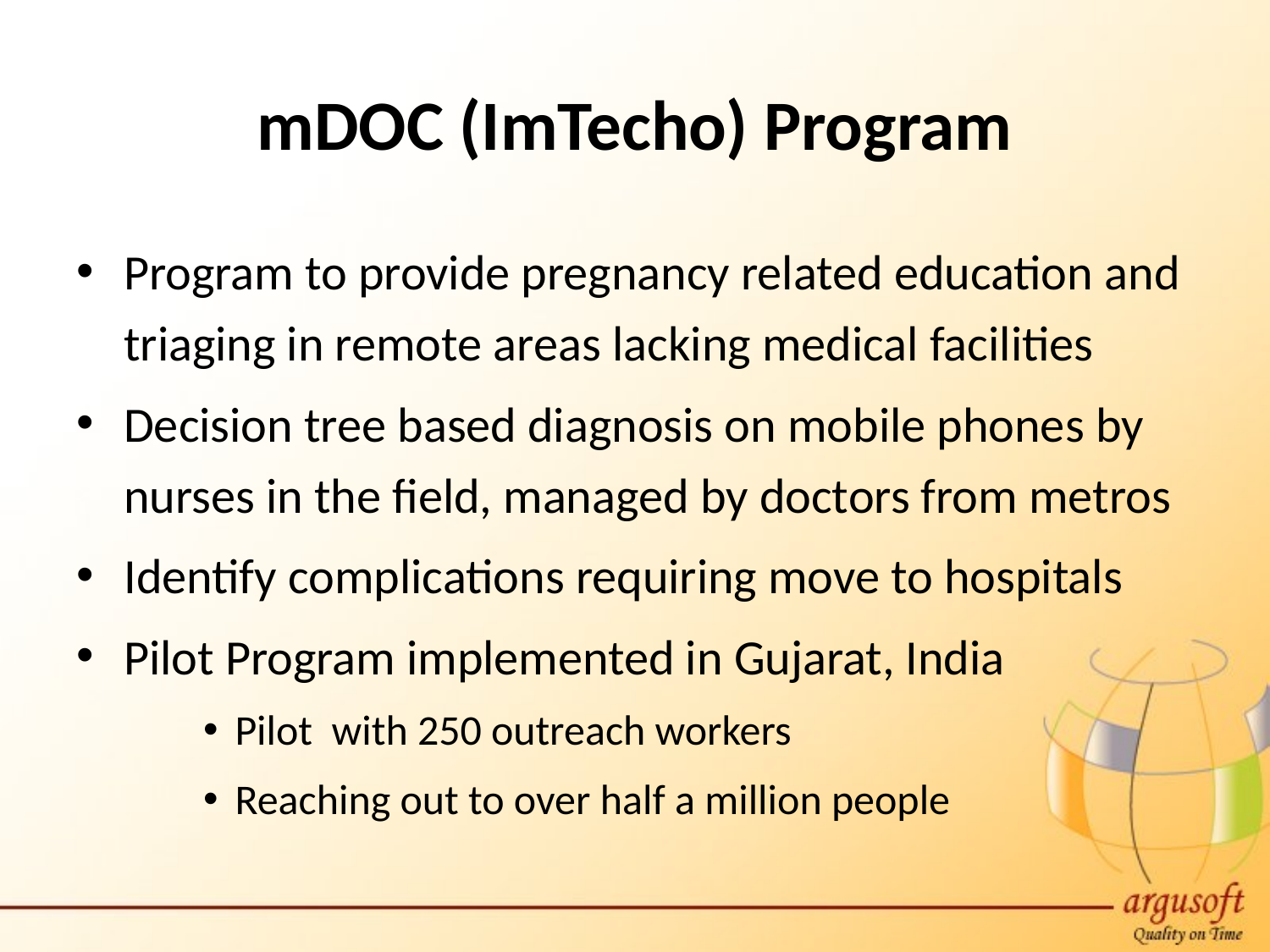

mDOC (ImTecho) Program
Program to provide pregnancy related education and triaging in remote areas lacking medical facilities
Decision tree based diagnosis on mobile phones by nurses in the field, managed by doctors from metros
Identify complications requiring move to hospitals
Pilot Program implemented in Gujarat, India
Pilot  with 250 outreach workers
Reaching out to over half a million people